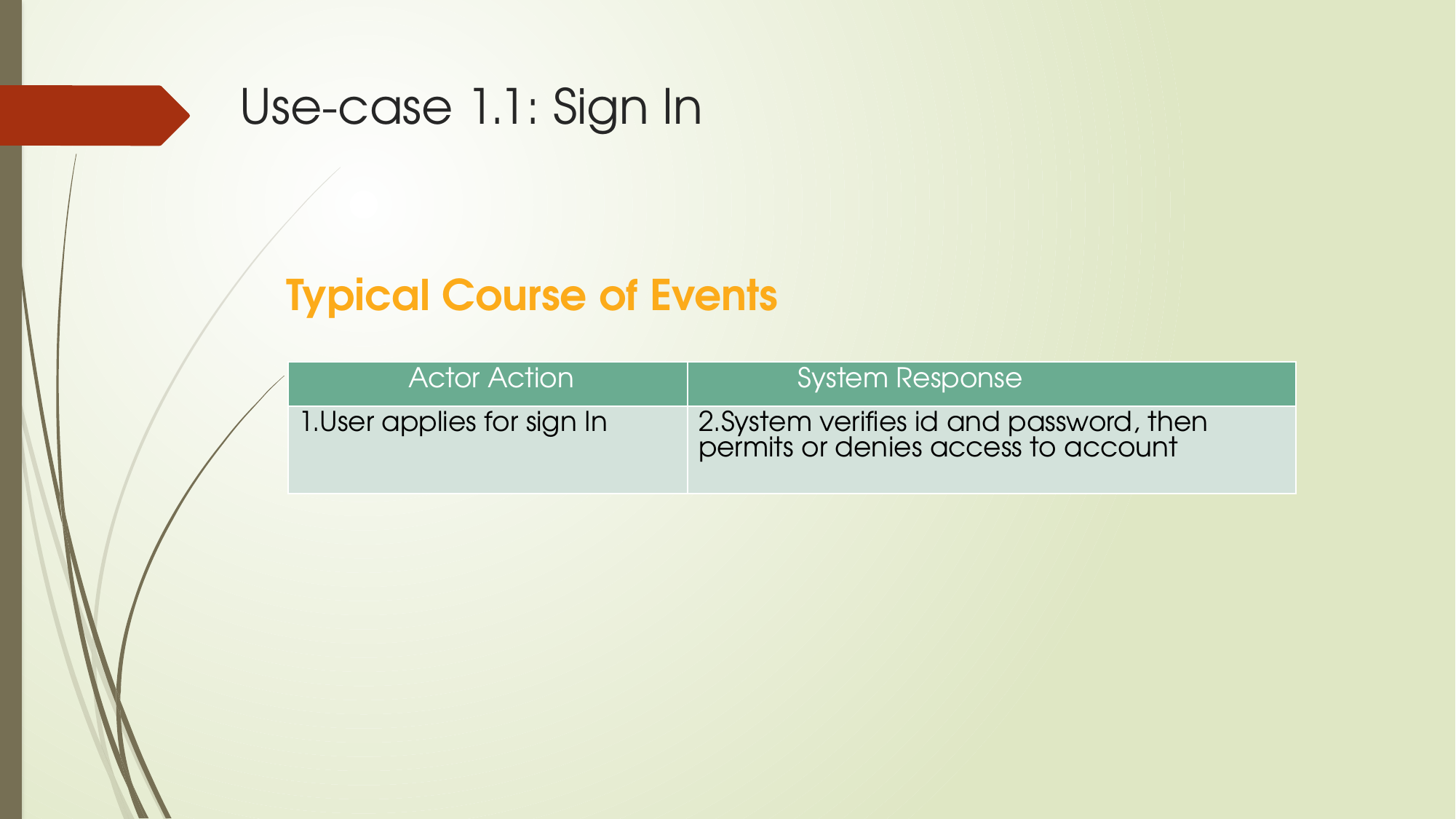

Use-case 1.1: Sign In
# Typical Course of Events
| Actor Action | System Response |
| --- | --- |
| 1.User applies for sign In | 2.System verifies id and password, then permits or denies access to account |